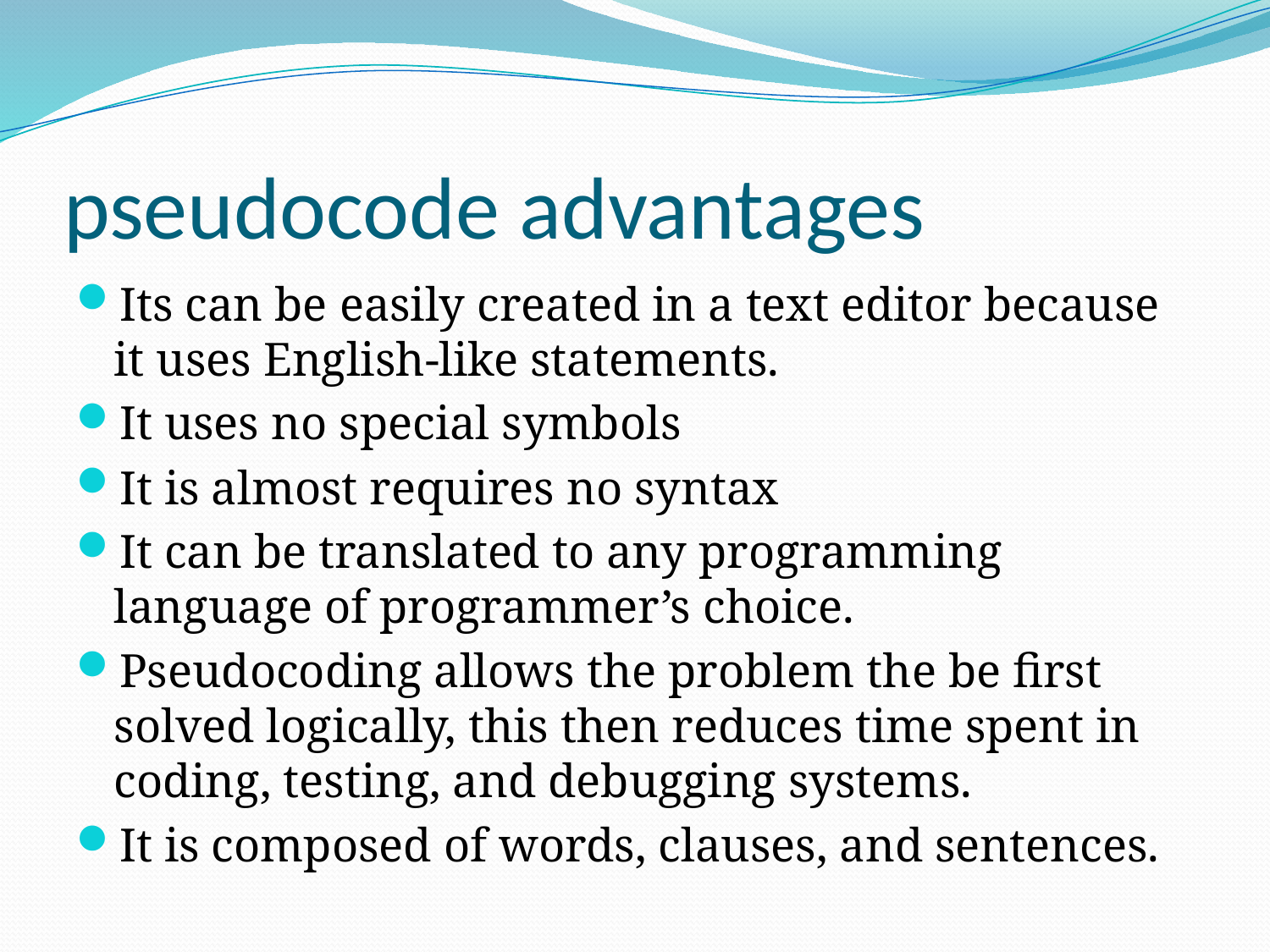

# pseudocode advantages
Its can be easily created in a text editor because it uses English-like statements.
It uses no special symbols
It is almost requires no syntax
It can be translated to any programming language of programmer’s choice.
Pseudocoding allows the problem the be first solved logically, this then reduces time spent in coding, testing, and debugging systems.
It is composed of words, clauses, and sentences.